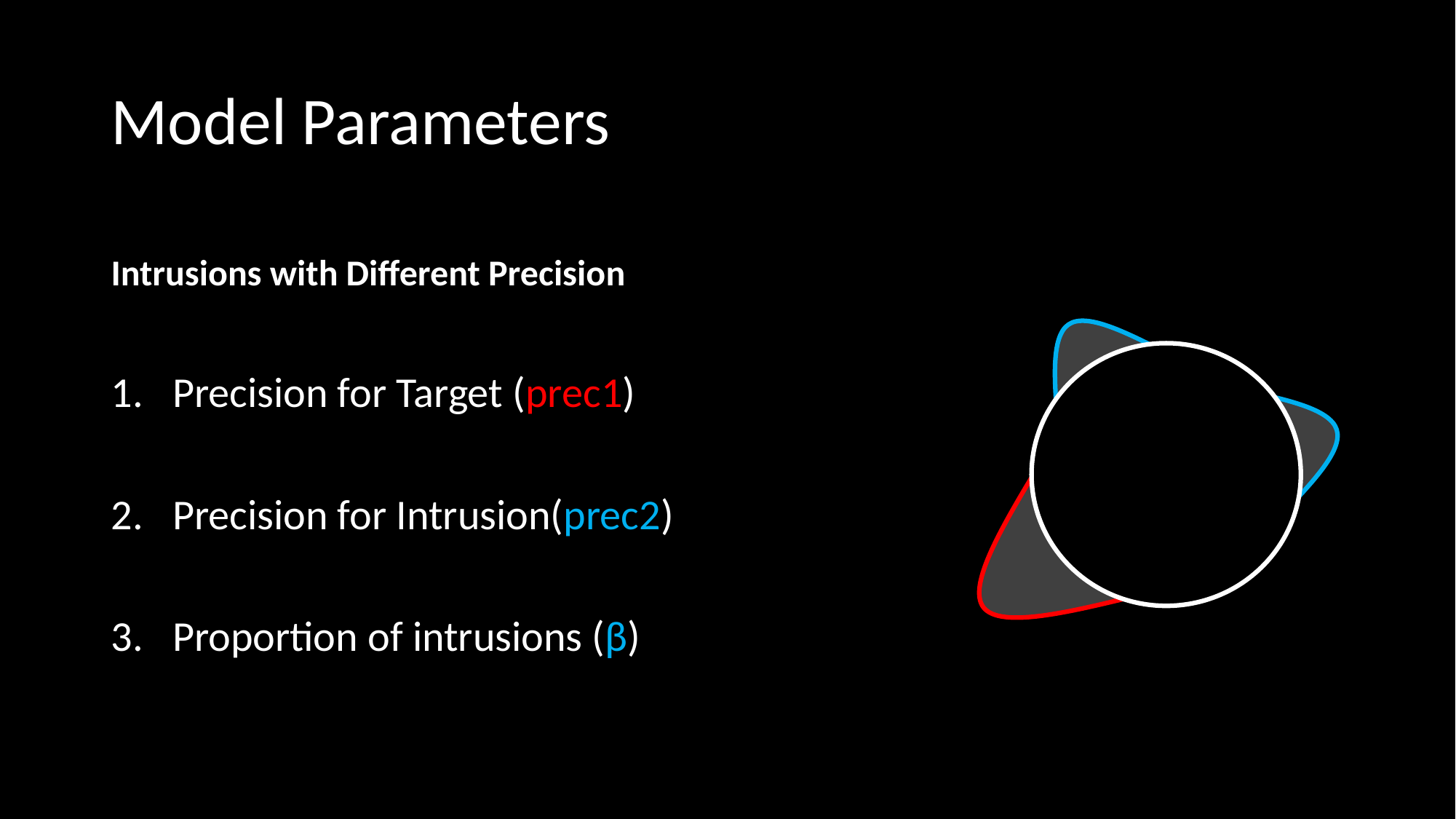

# Model Parameters
Intrusions with Different Precision

Precision for Target (prec1)

Precision for Intrusion(prec2)

Proportion of intrusions (β)